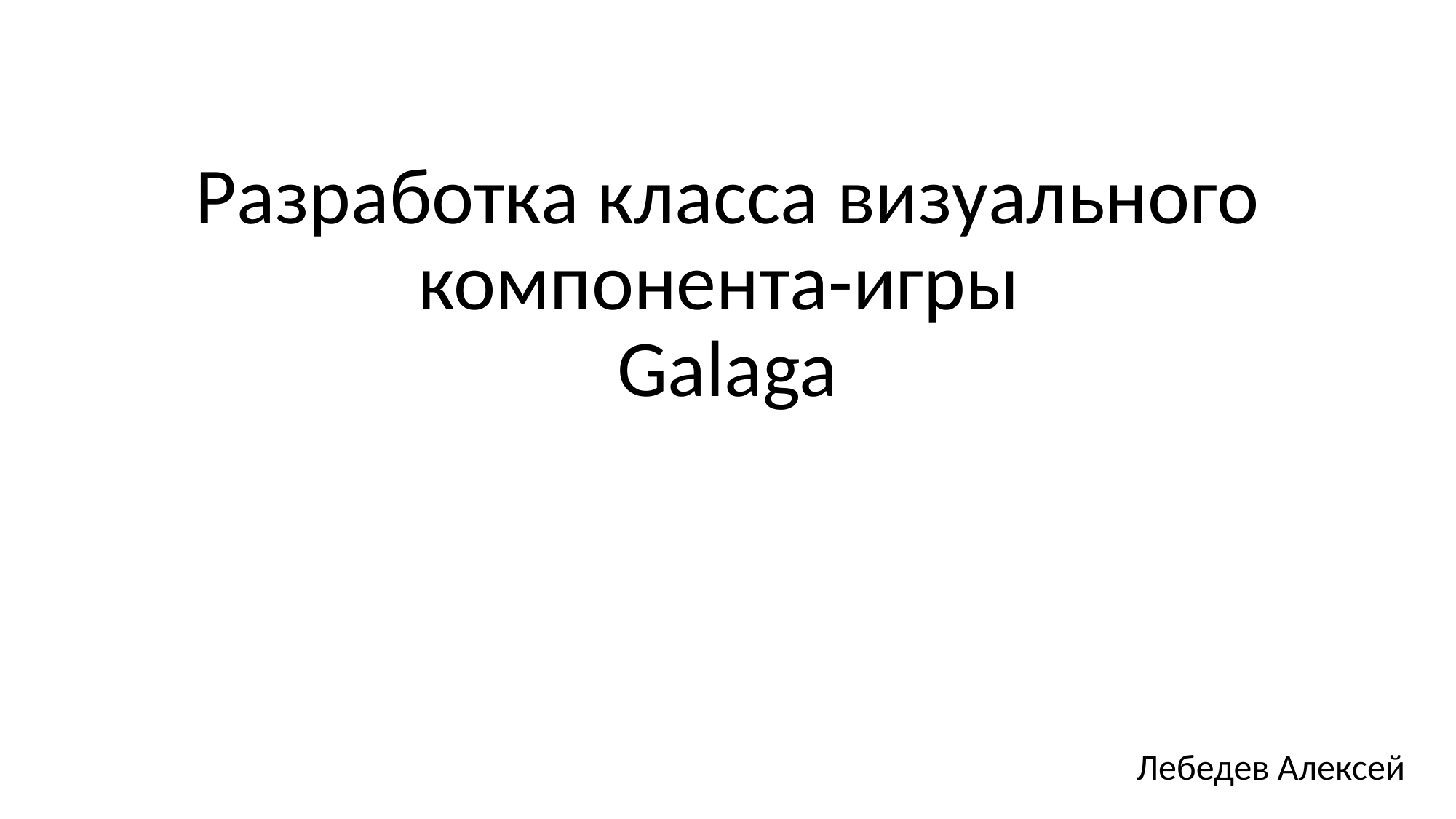

# Разработка класса визуального компонента-игры Galaga
Лебедев Алексей